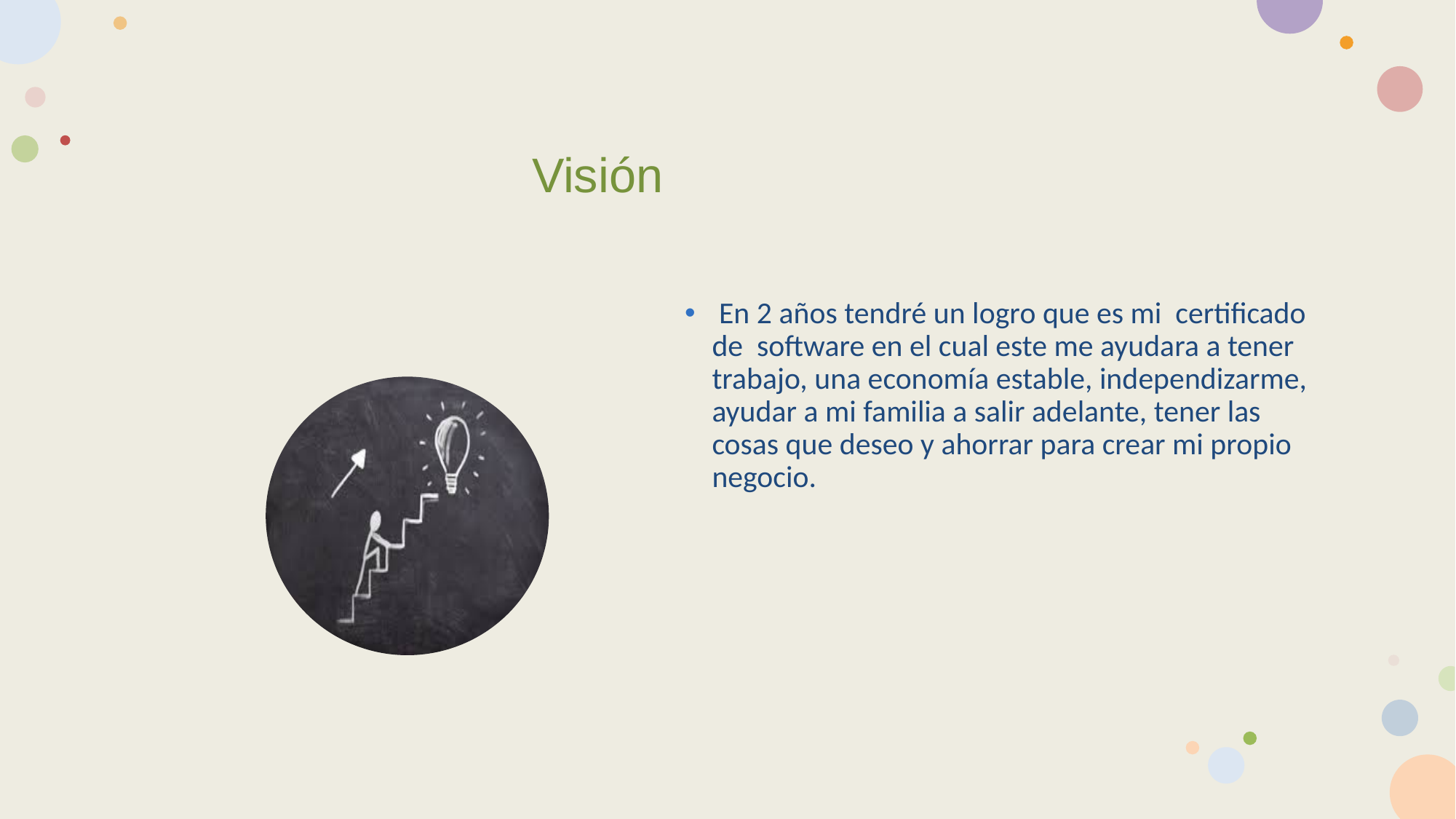

# Visión
 En 2 años tendré un logro que es mi  certificado de  software en el cual este me ayudara a tener trabajo, una economía estable, independizarme, ayudar a mi familia a salir adelante, tener las cosas que deseo y ahorrar para crear mi propio negocio.